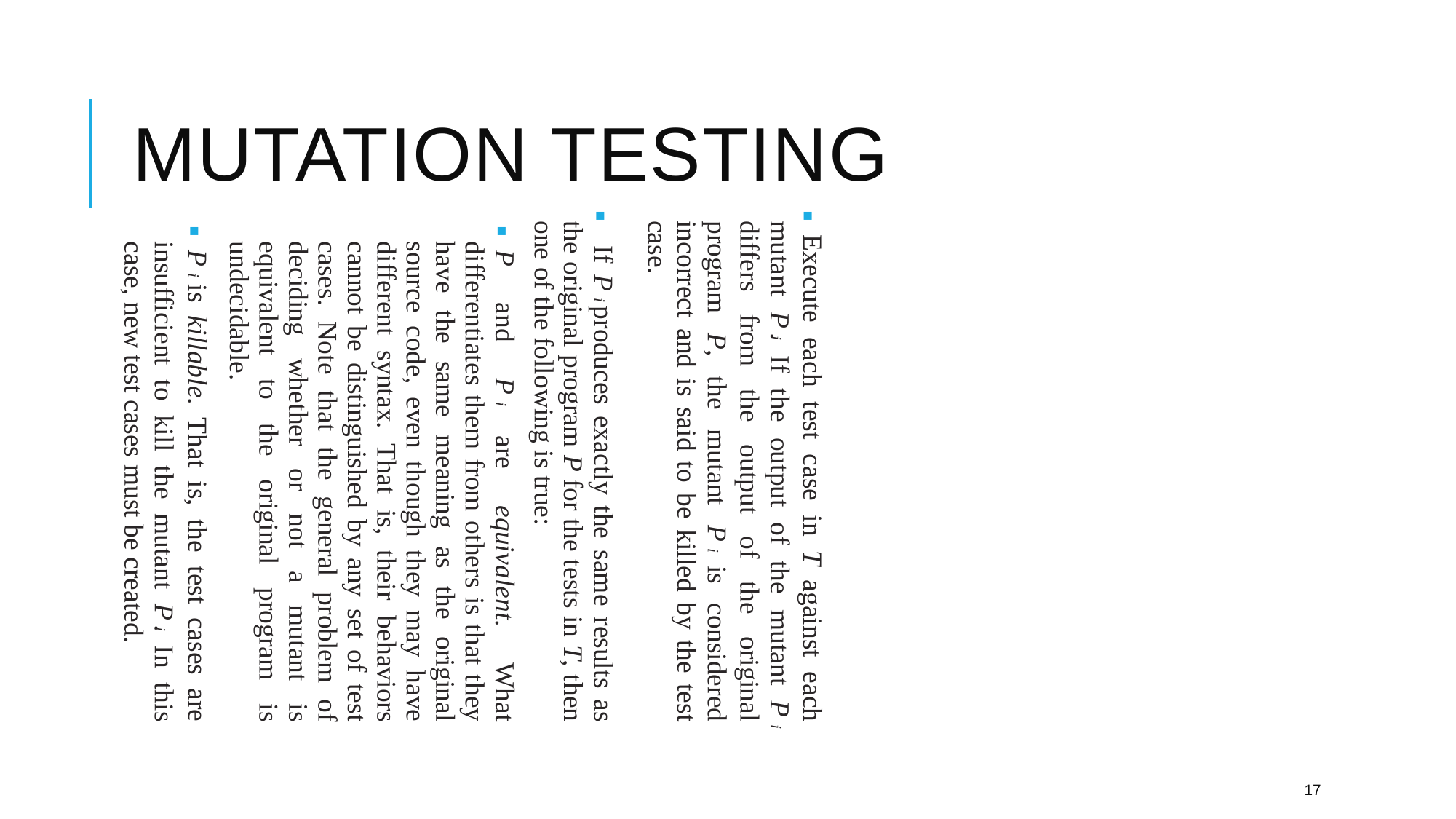

Mutation testing
Execute each test case in T against each mutant Pi. If the output of the mutant Pi differs from the output of the original program P, the mutant Pi is considered incorrect and is said to be killed by the test case.
 If Pi produces exactly the same results as the original program P for the tests in T, then one of the following is true:
P and Pi are equivalent. What differentiates them from others is that they have the same meaning as the original source code, even though they may have different syntax. That is, their behaviors cannot be distinguished by any set of test cases. Note that the general problem of deciding whether or not a mutant is equivalent to the original program is undecidable.
Pi is killable. That is, the test cases are insufficient to kill the mutant Pi. In this case, new test cases must be created.
17